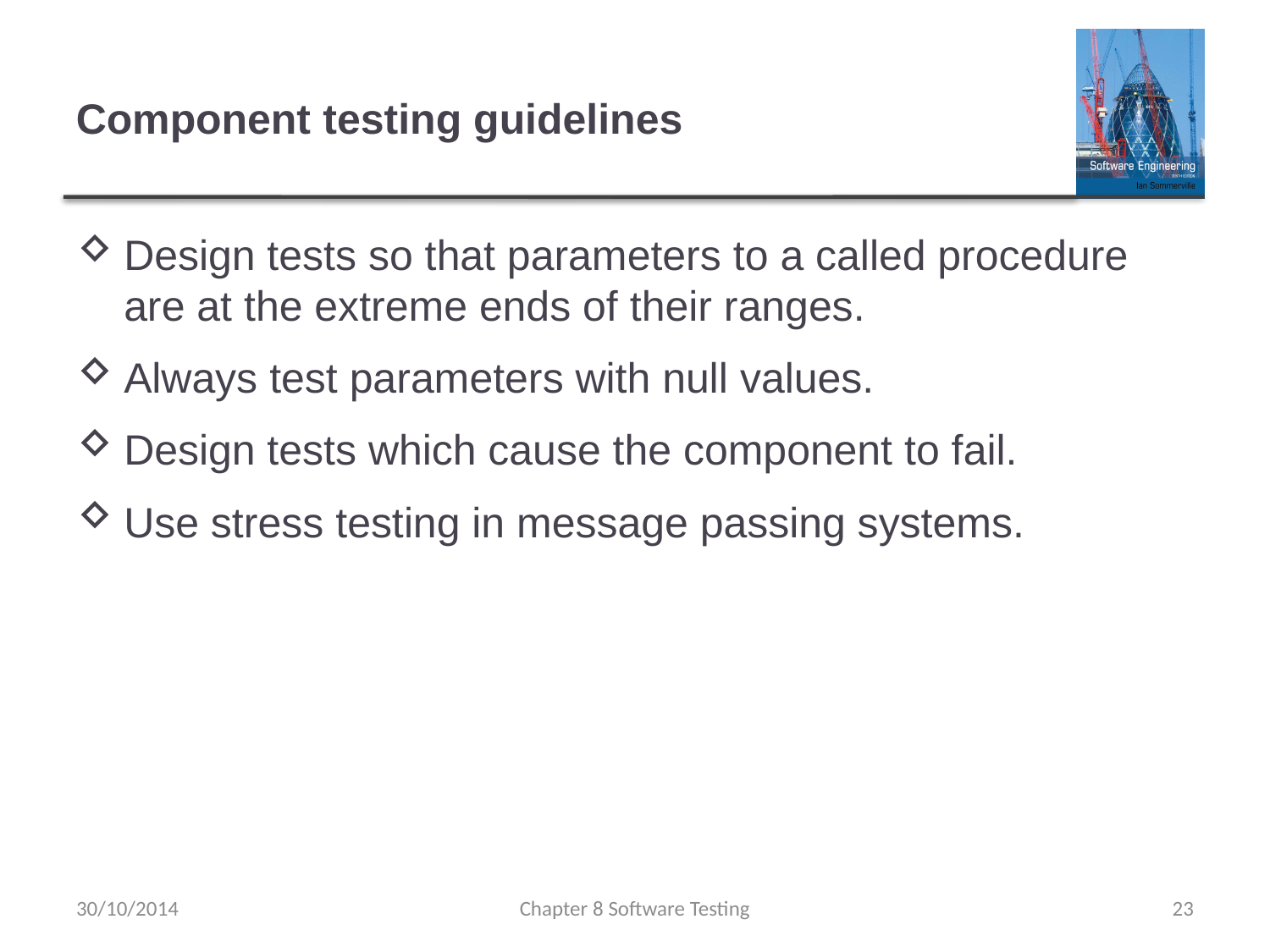

# Component testing guidelines
Design tests so that parameters to a called procedure are at the extreme ends of their ranges.
Always test parameters with null values.
Design tests which cause the component to fail.
Use stress testing in message passing systems.
30/10/2014
Chapter 8 Software Testing
23